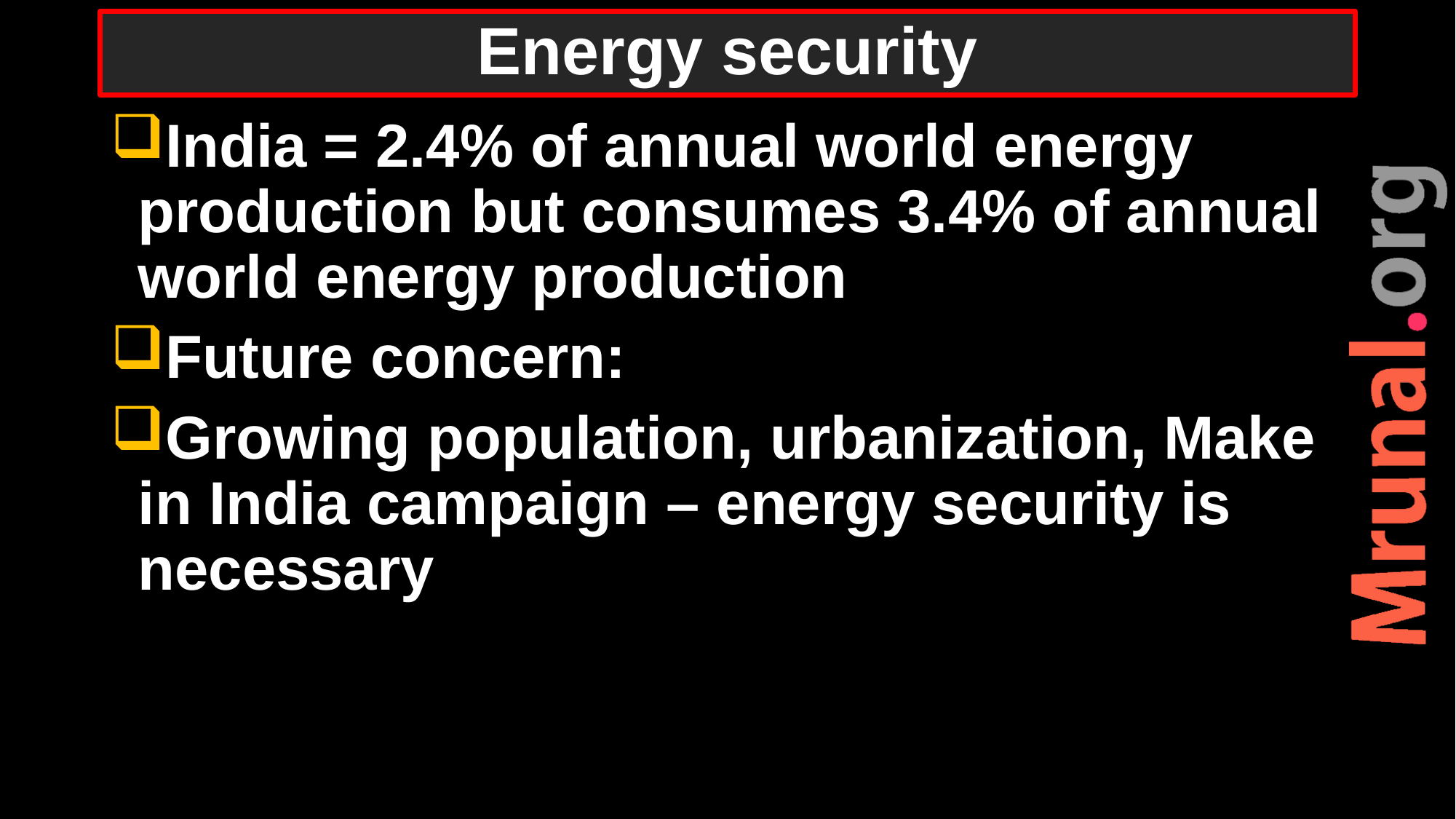

# Energy security
India = 2.4% of annual world energy production but consumes 3.4% of annual world energy production
Future concern:
Growing population, urbanization, Make in India campaign – energy security is necessary